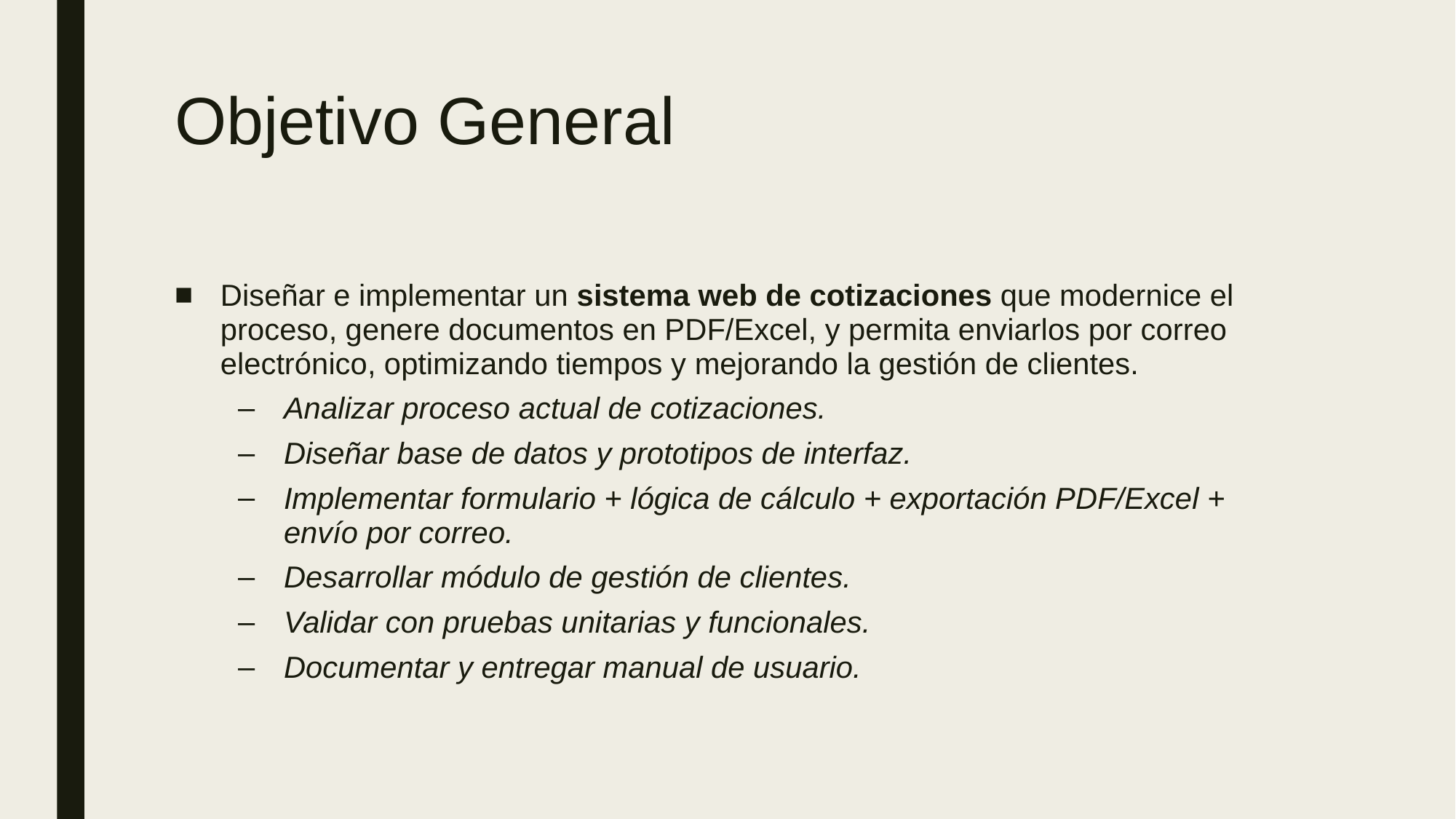

# Objetivo General
Diseñar e implementar un sistema web de cotizaciones que modernice el proceso, genere documentos en PDF/Excel, y permita enviarlos por correo electrónico, optimizando tiempos y mejorando la gestión de clientes.
Analizar proceso actual de cotizaciones.
Diseñar base de datos y prototipos de interfaz.
Implementar formulario + lógica de cálculo + exportación PDF/Excel + envío por correo.
Desarrollar módulo de gestión de clientes.
Validar con pruebas unitarias y funcionales.
Documentar y entregar manual de usuario.